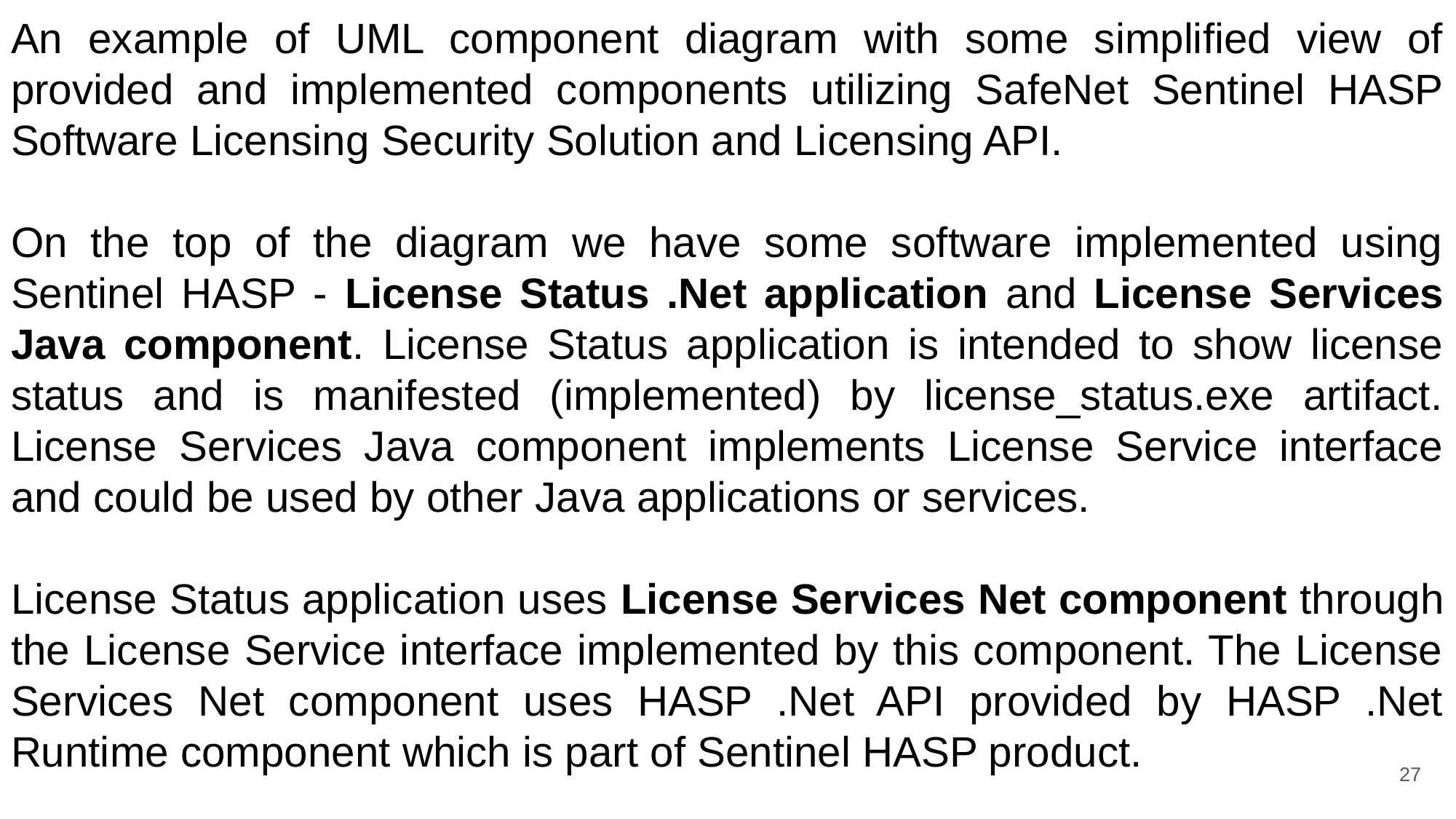

An example of UML component diagram with some simplified view of provided and implemented components utilizing SafeNet Sentinel HASP Software Licensing Security Solution and Licensing API.

On the top of the diagram we have some software implemented using Sentinel HASP - License Status .Net application and License Services Java component. License Status application is intended to show license status and is manifested (implemented) by license_status.exe artifact. License Services Java component implements License Service interface and could be used by other Java applications or services.

License Status application uses License Services Net component through the License Service interface implemented by this component. The License Services Net component uses HASP .Net API provided by HASP .Net Runtime component which is part of Sentinel HASP product.
27